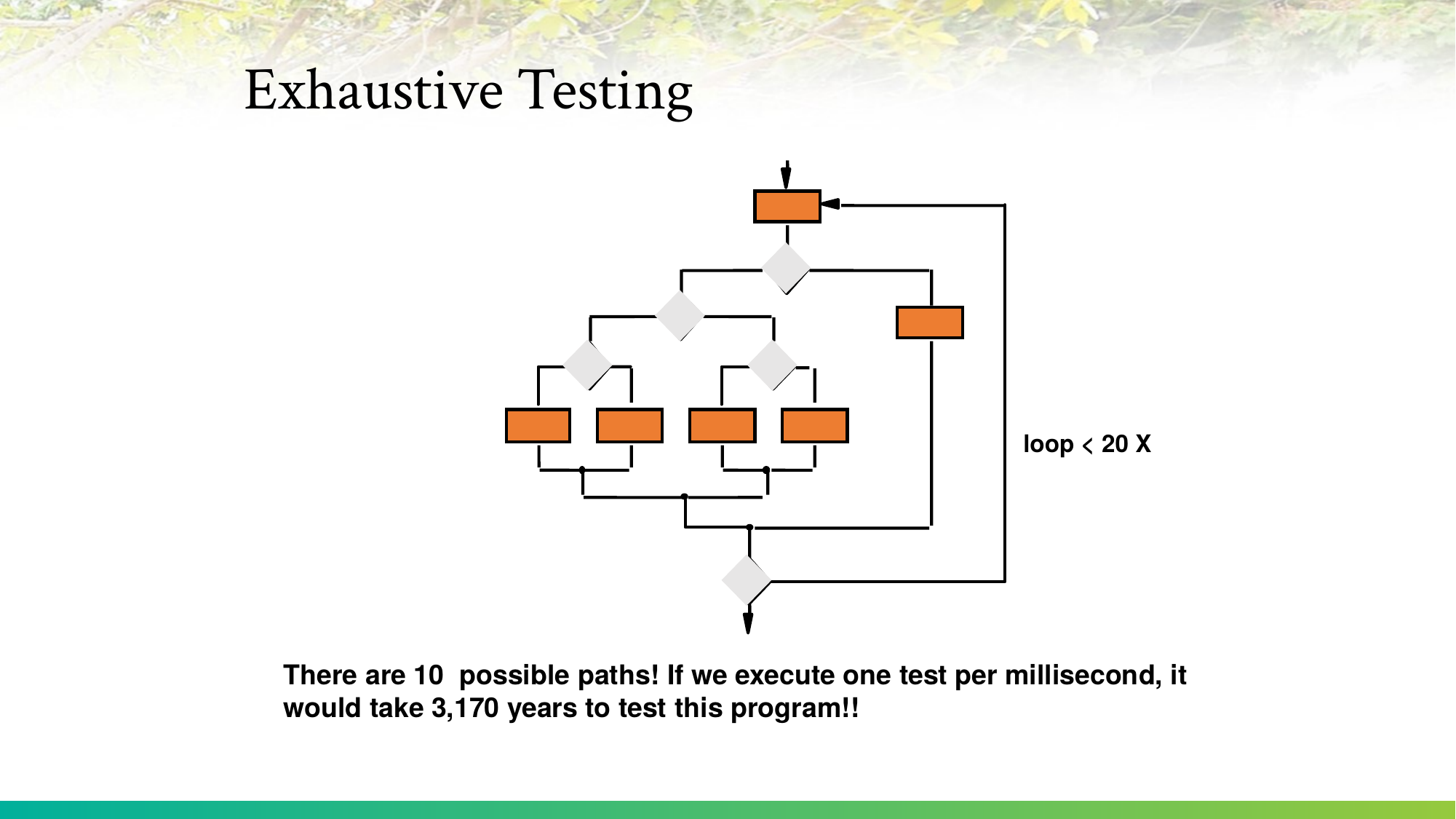

# Exhaustive Testing

loop < 20 X

There are 10  possible paths! If we execute one test per millisecond, it would take 3,170 years to test this program!!